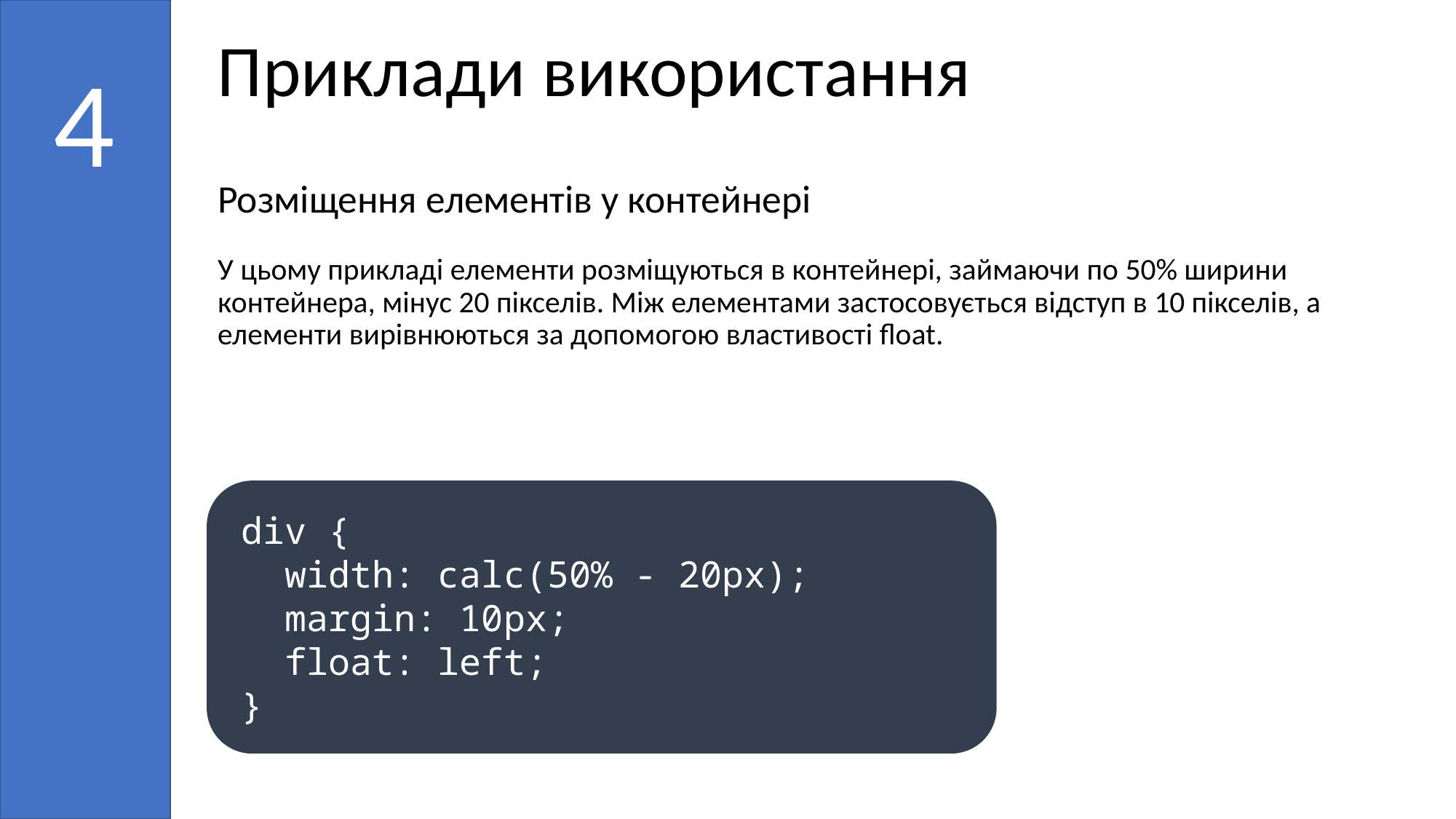

Приклади використання
4
# Розміщення елементів у контейнері У цьому прикладі елементи розміщуються в контейнері, займаючи по 50% ширини контейнера, мінус 20 пікселів. Між елементами застосовується відступ в 10 пікселів, а елементи вирівнюються за допомогою властивості float.
div {
  width: calc(50% - 20px);
  margin: 10px;
  float: left;
}